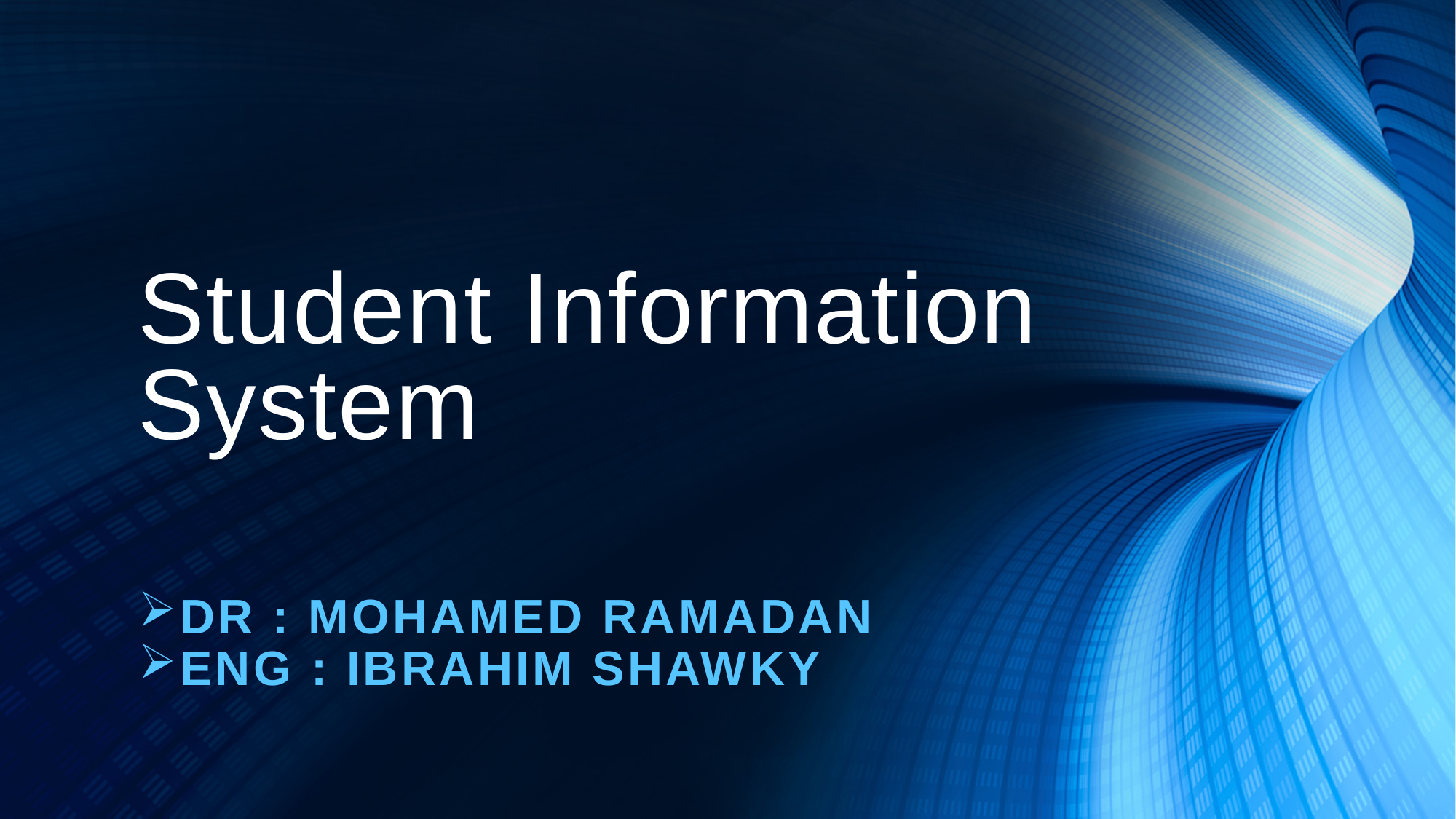

# Student Information System

Dr : mohamed ramadan
Eng : Ibrahim Shawky